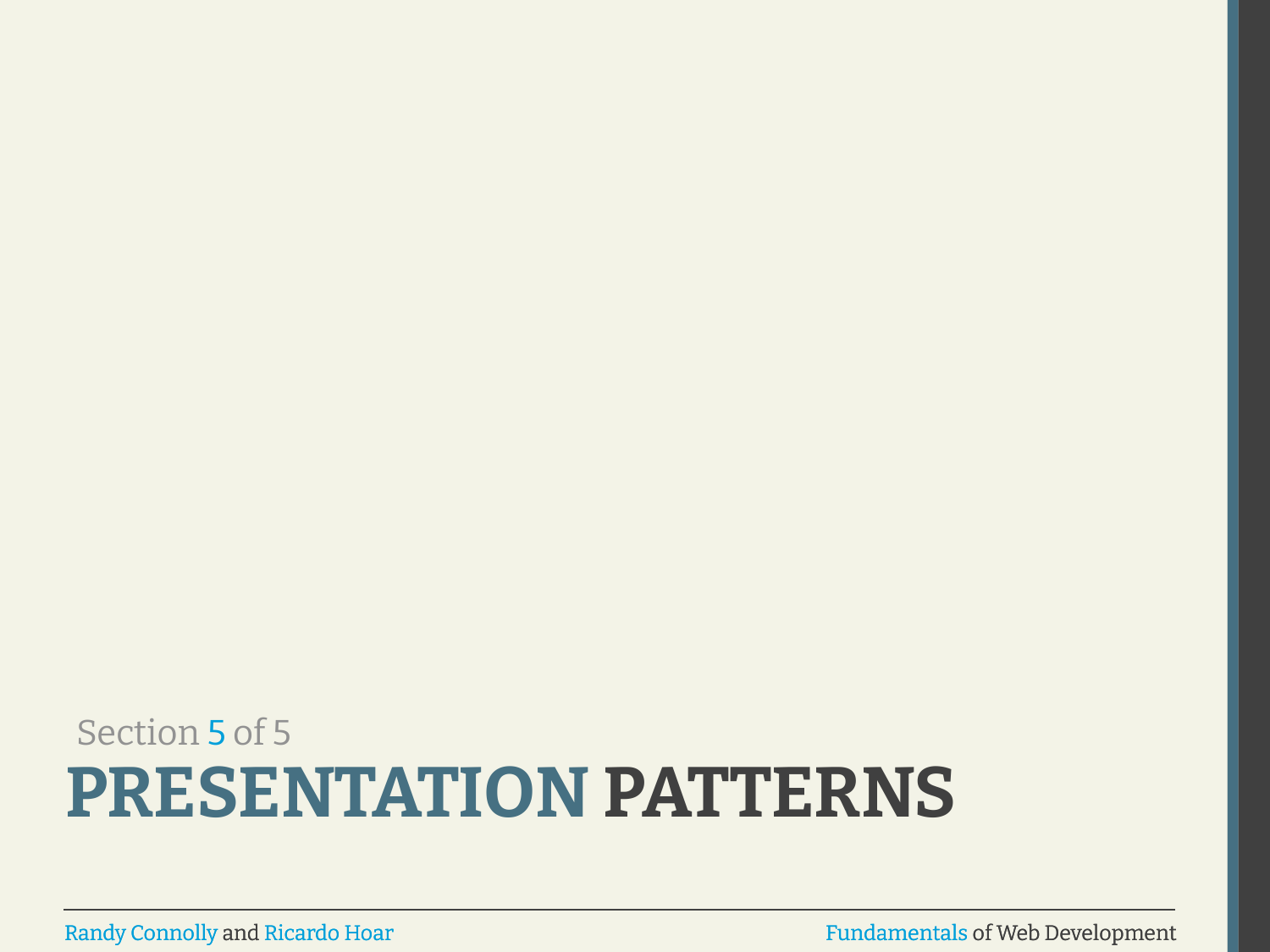

Section 5 of 5
# Presentation Patterns